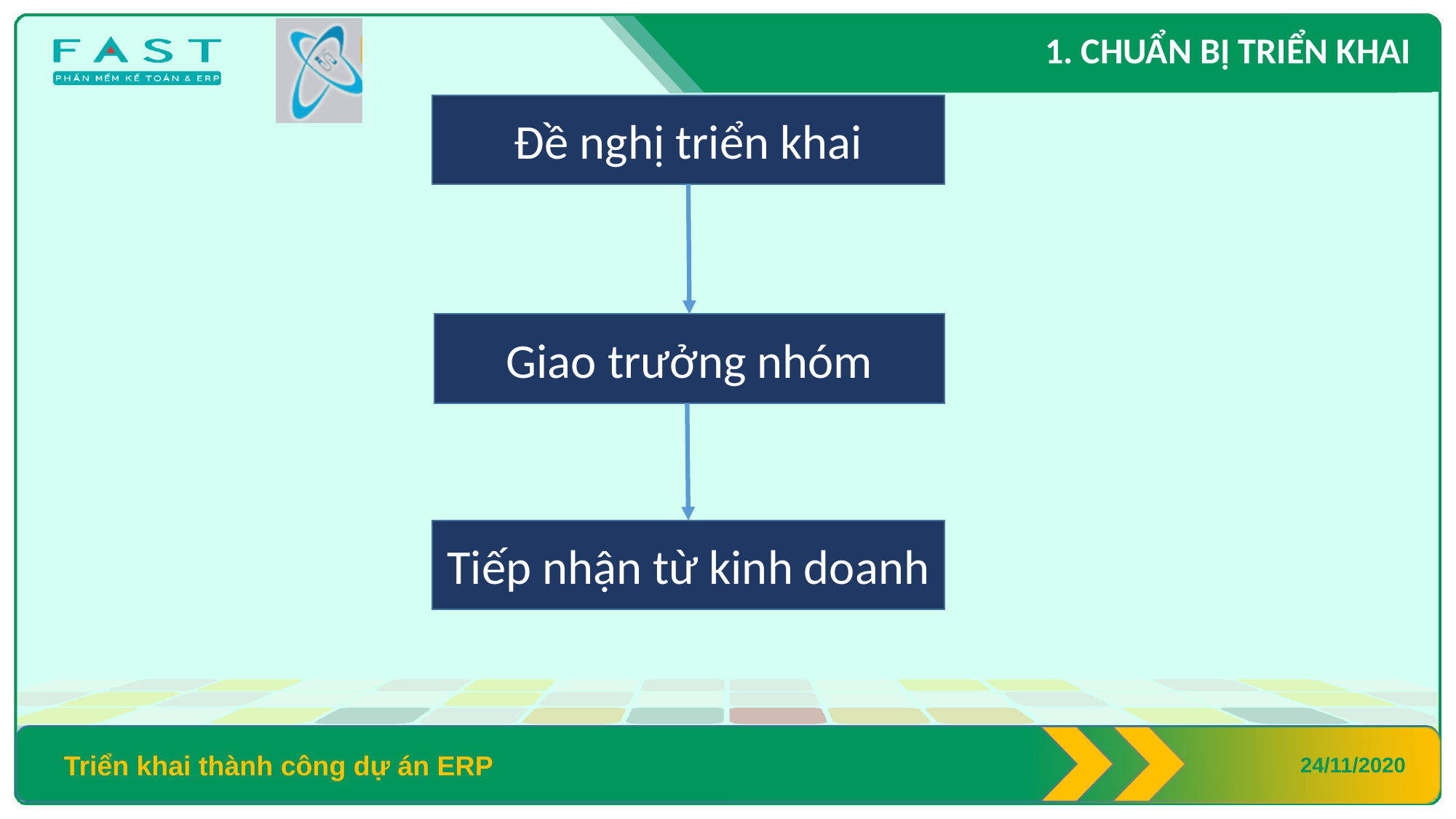

1. CHUẨN BỊ TRIỂN KHAI
Đề nghị triển khai
Giao trưởng nhóm
Tiếp nhận từ kinh doanh